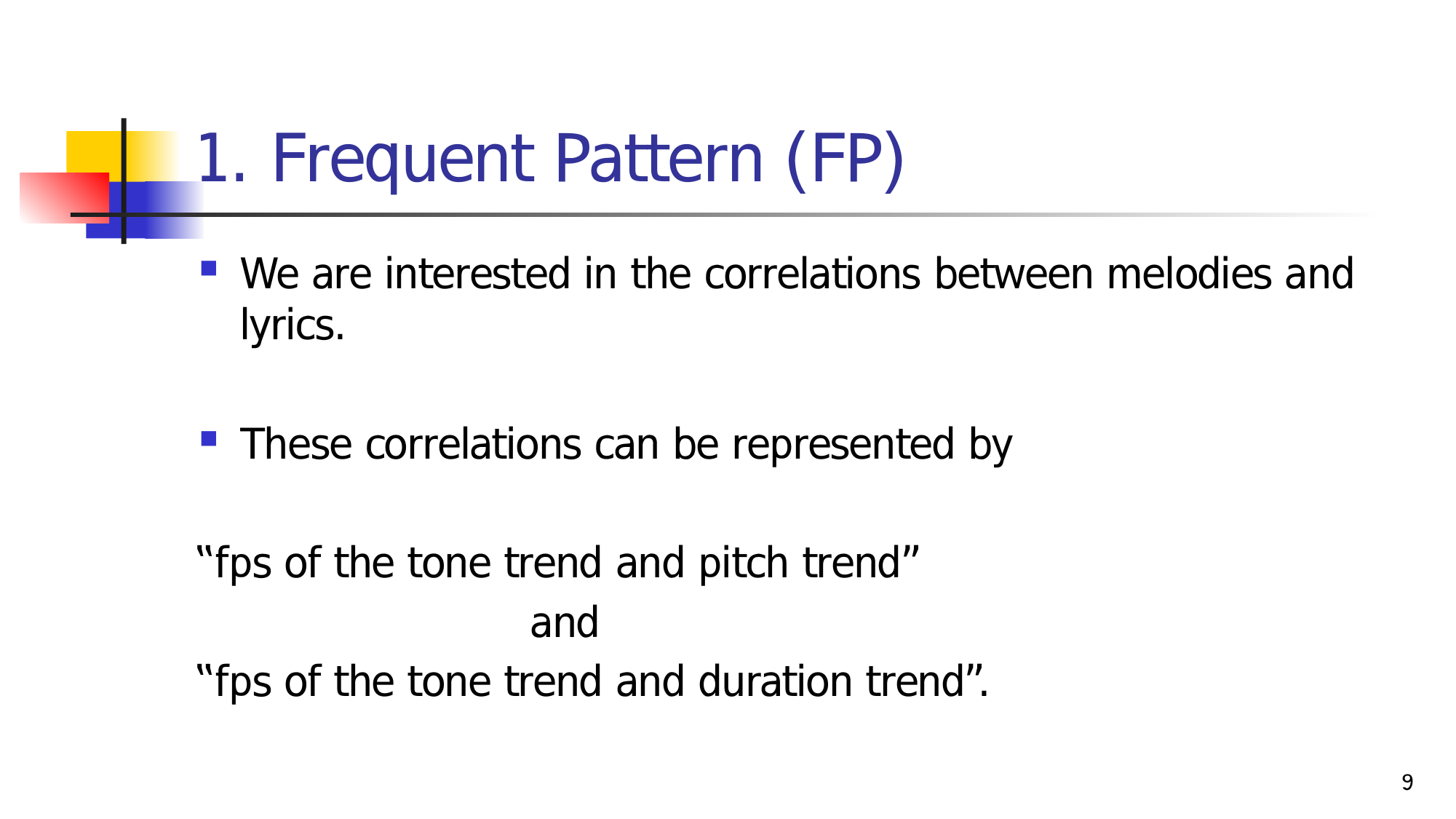

# 1. Frequent Pattern (FP)
We are interested in the correlations between melodies and lyrics.

These correlations can be represented by

“fps of the tone trend and pitch trend”
                         and
“fps of the tone trend and duration trend”.

9